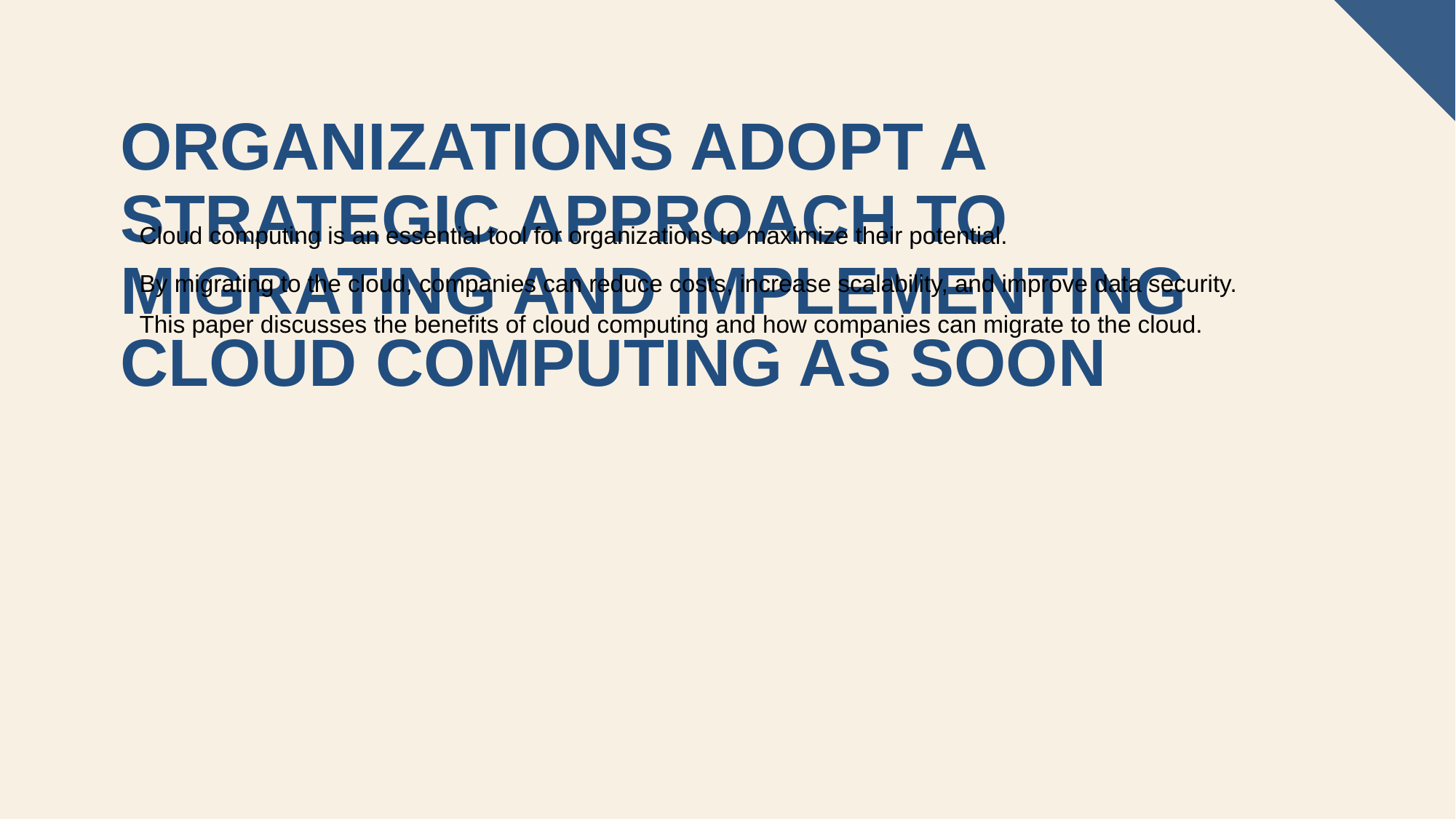

# organizations adopt a strategic approach to migrating and implementing cloud computing as soon
 Cloud computing is an essential tool for organizations to maximize their potential.
 By migrating to the cloud, companies can reduce costs, increase scalability, and improve data security.
 This paper discusses the benefits of cloud computing and how companies can migrate to the cloud.